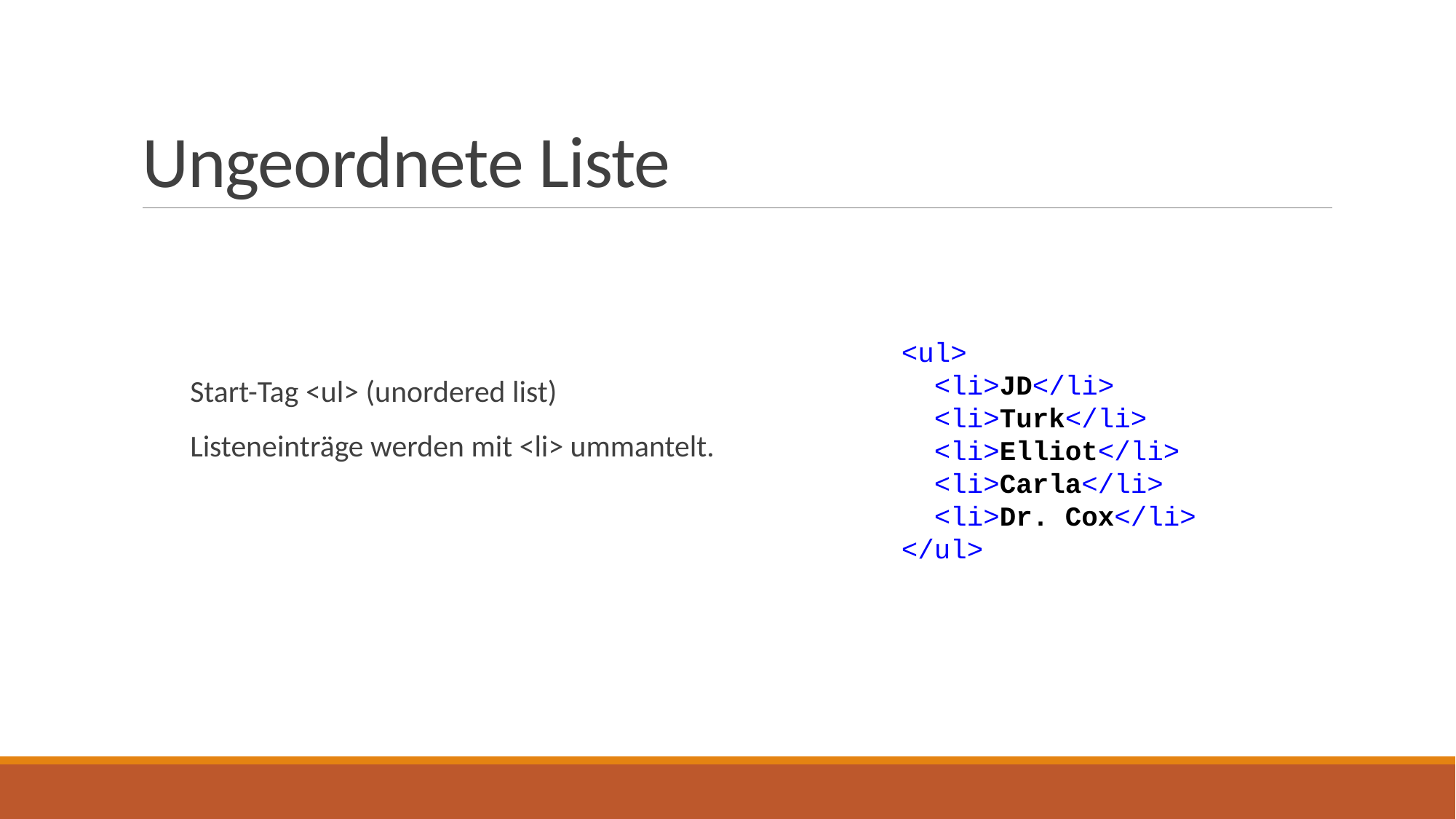

# Ungeordnete Liste
<ul>
  <li>JD</li>
  <li>Turk</li>
  <li>Elliot</li>
  <li>Carla</li>
  <li>Dr. Cox</li>
</ul>
Start-Tag <ul> (unordered list)
Listeneinträge werden mit <li> ummantelt.